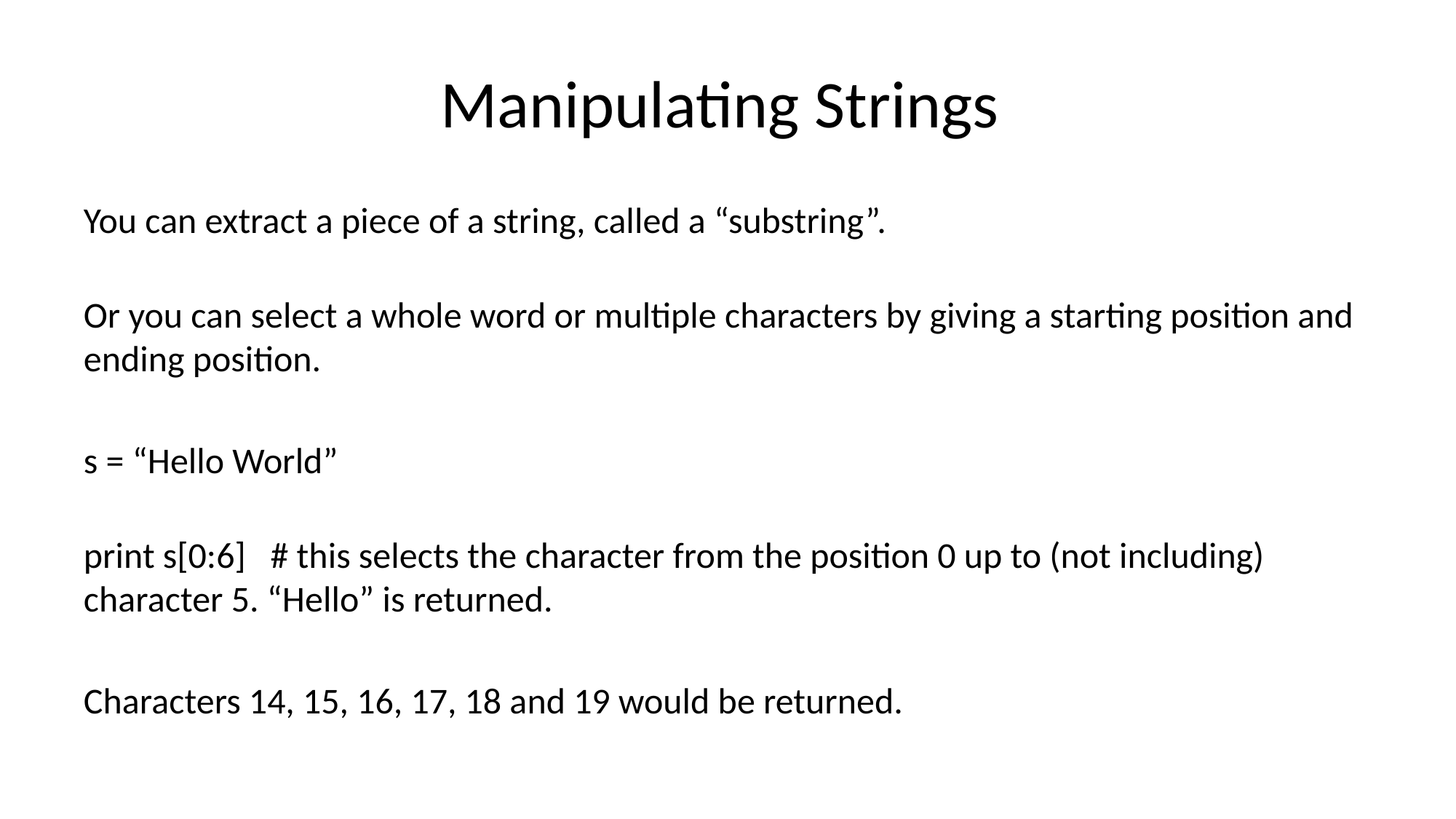

# Manipulating Strings
You can extract a piece of a string, called a “substring”.
Or you can select a whole word or multiple characters by giving a starting position and ending position.

s = “Hello World”
print s[0:6]   # this selects the character from the position 0 up to (not including) character 5. “Hello” is returned.

Characters 14, 15, 16, 17, 18 and 19 would be returned.